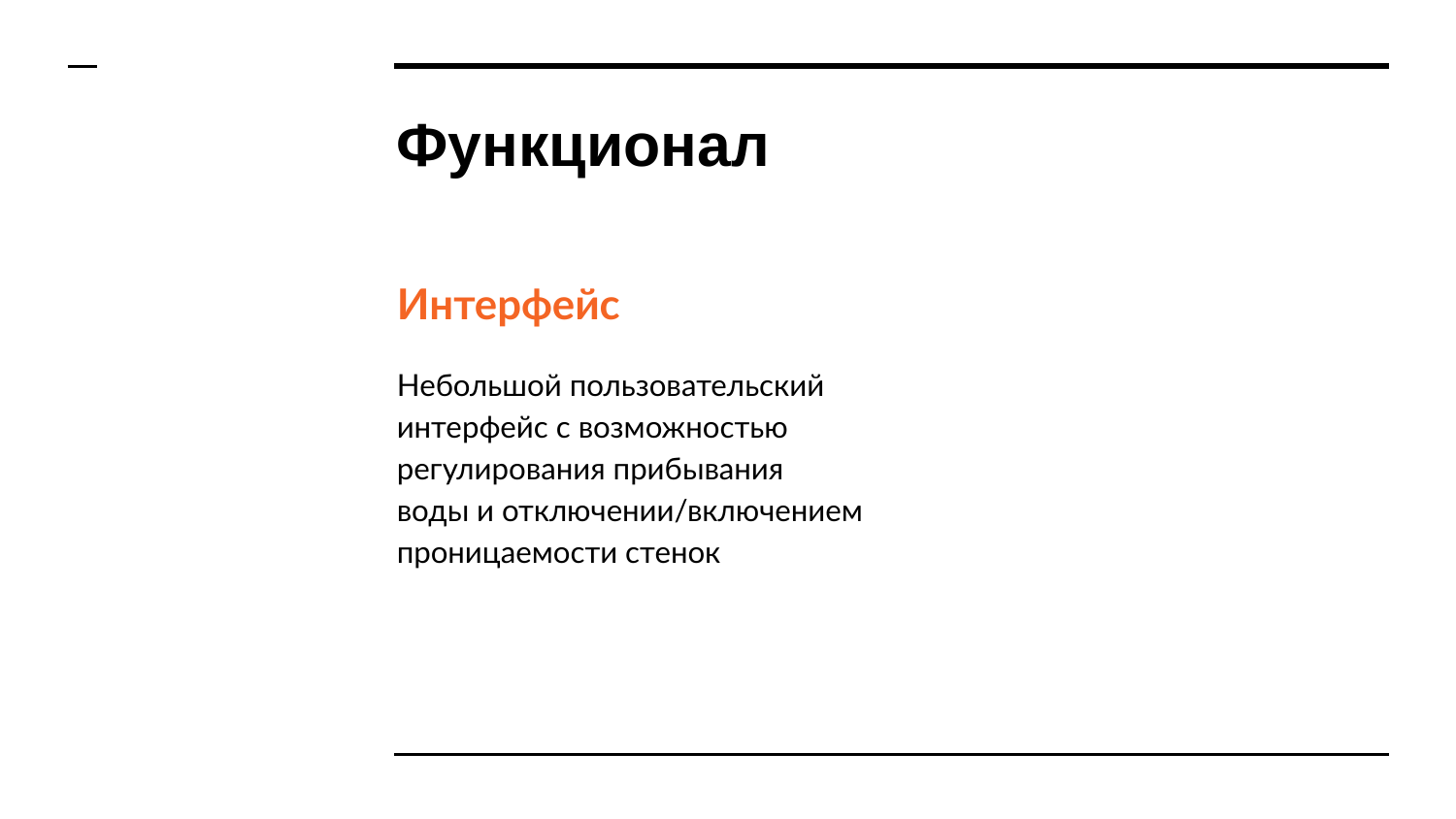

# Функционал
Интерфейс
Небольшой пользовательский интерфейс с возможностью регулирования прибывания воды и отключении/включением проницаемости стенок